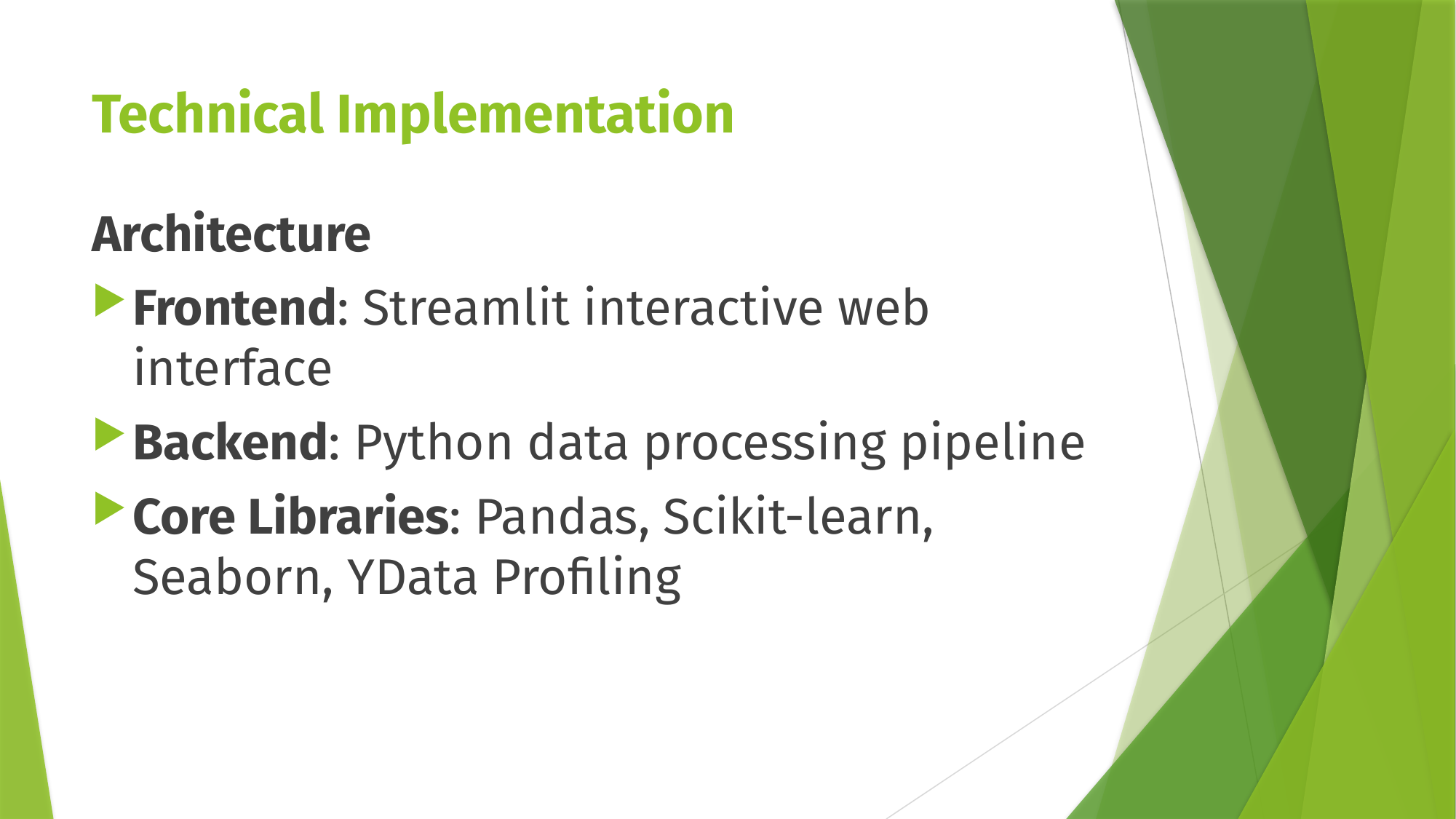

# Technical Implementation
Architecture
Frontend: Streamlit interactive web interface
Backend: Python data processing pipeline
Core Libraries: Pandas, Scikit-learn, Seaborn, YData Profiling